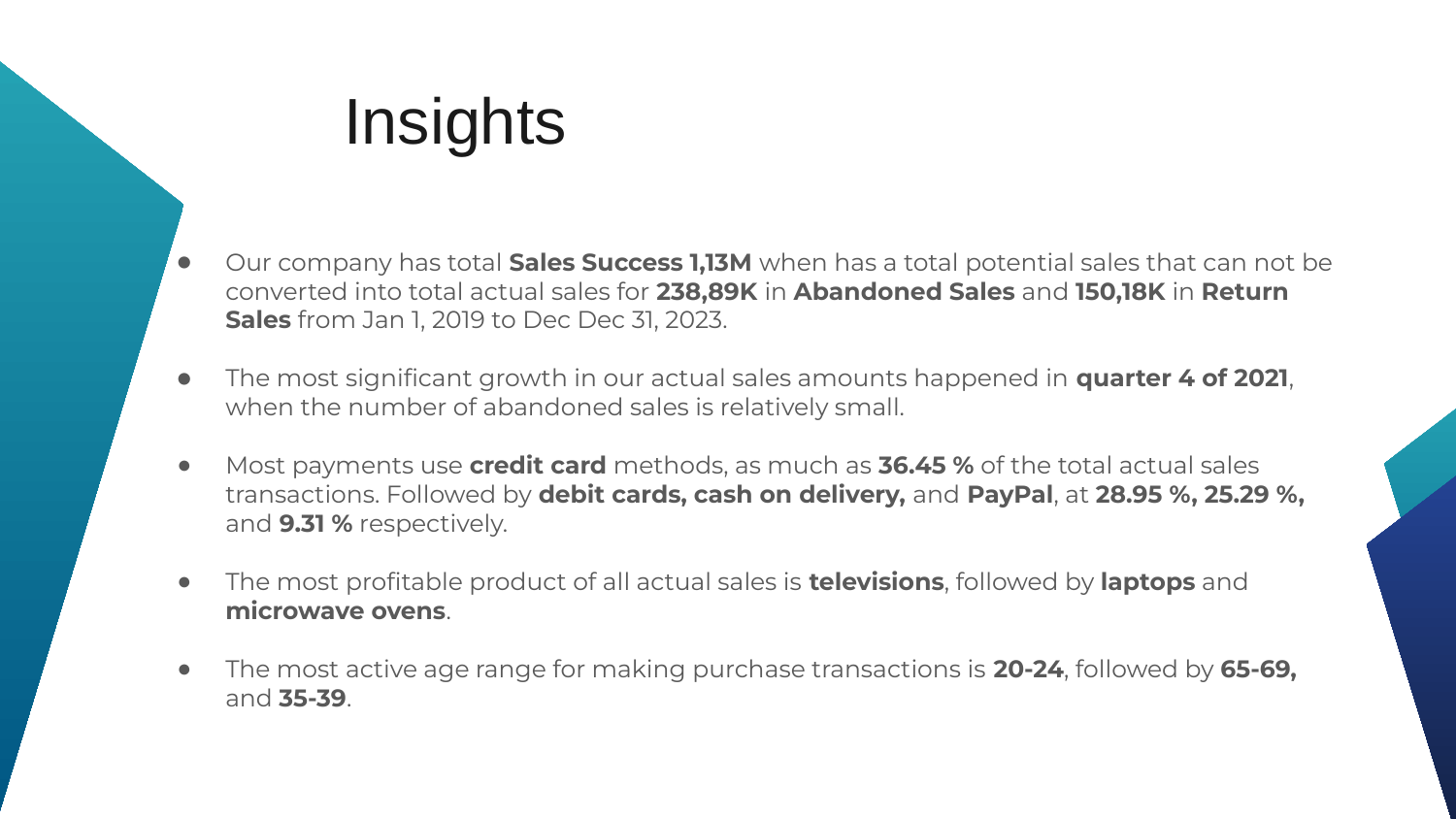

Insights
Our company has total Sales Success 1,13M when has a total potential sales that can not be converted into total actual sales for 238,89K in Abandoned Sales and 150,18K in Return Sales from Jan 1, 2019 to Dec Dec 31, 2023.

The most significant growth in our actual sales amounts happened in quarter 4 of 2021, when the number of abandoned sales is relatively small.

Most payments use credit card methods, as much as 36.45 % of the total actual sales transactions. Followed by debit cards, cash on delivery, and PayPal, at 28.95 %, 25.29 %, and 9.31 % respectively.

The most profitable product of all actual sales is televisions, followed by laptops and microwave ovens.

The most active age range for making purchase transactions is 20-24, followed by 65-69, and 35-39.